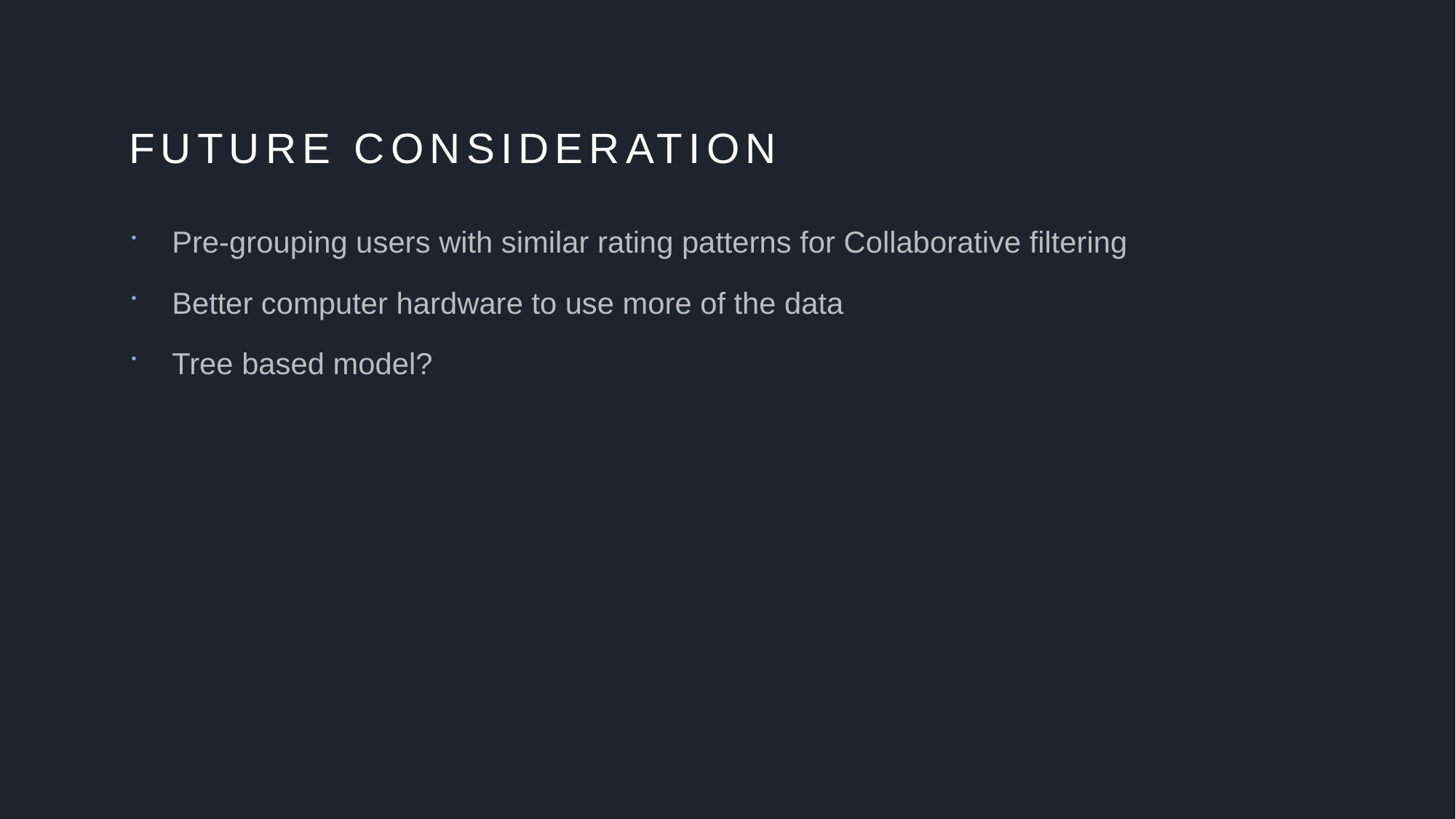

# Future consideration
Pre-grouping users with similar rating patterns for Collaborative filtering
Better computer hardware to use more of the data
Tree based model?